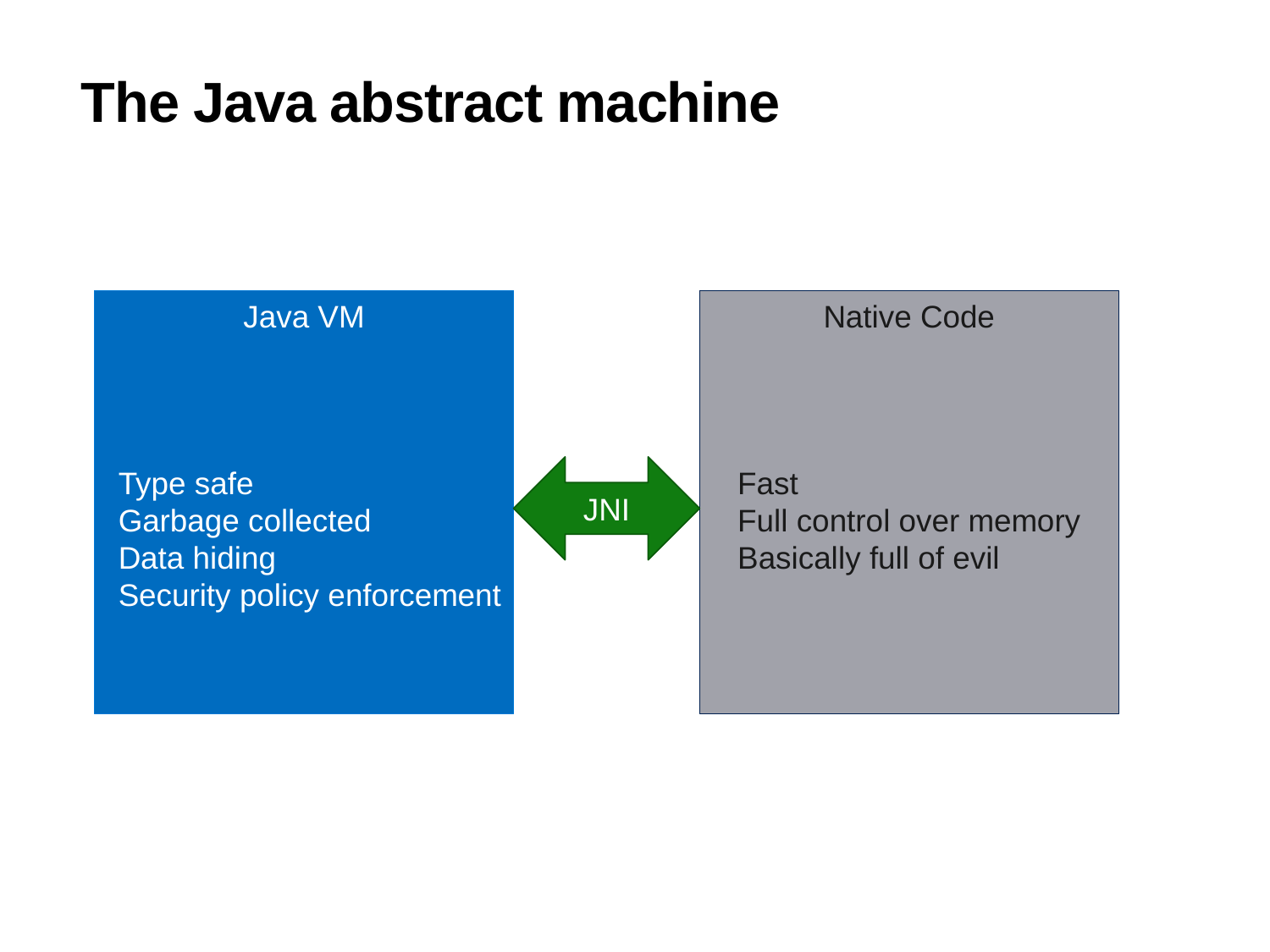

# The Java abstract machine
Java VM
Native Code
Type safe
Garbage collected
Data hiding
Security policy enforcement
JNI
Fast
Full control over memory
Basically full of evil